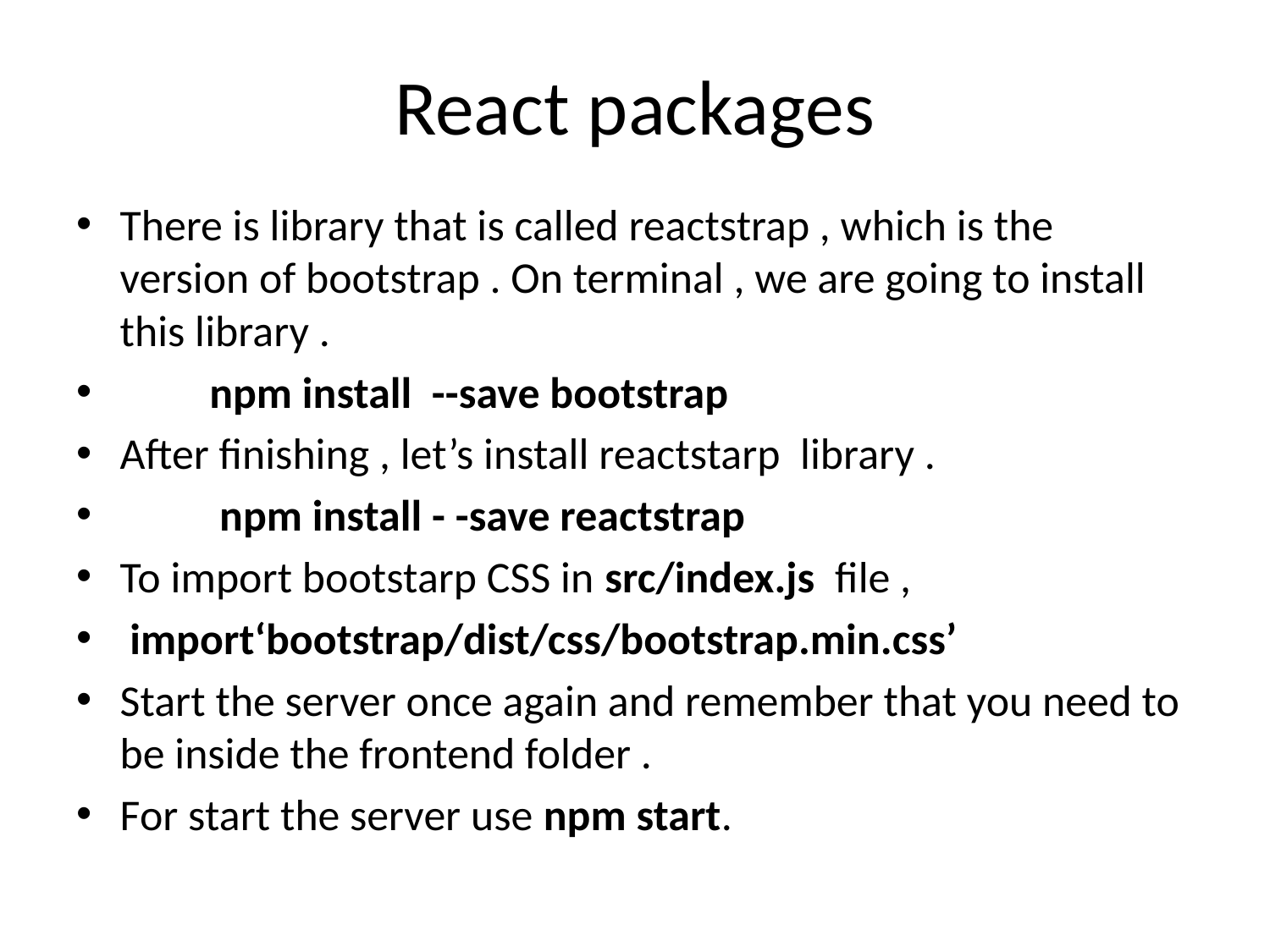

# React packages
There is library that is called reactstrap , which is the version of bootstrap . On terminal , we are going to install  this library .
         npm install  --save bootstrap
After finishing , let’s install reactstarp  library .
          npm install - -save reactstrap
To import bootstarp CSS in src/index.js  file ,
 import‘bootstrap/dist/css/bootstrap.min.css’
Start the server once again and remember that you need to be inside the frontend folder .
For start the server use npm start.